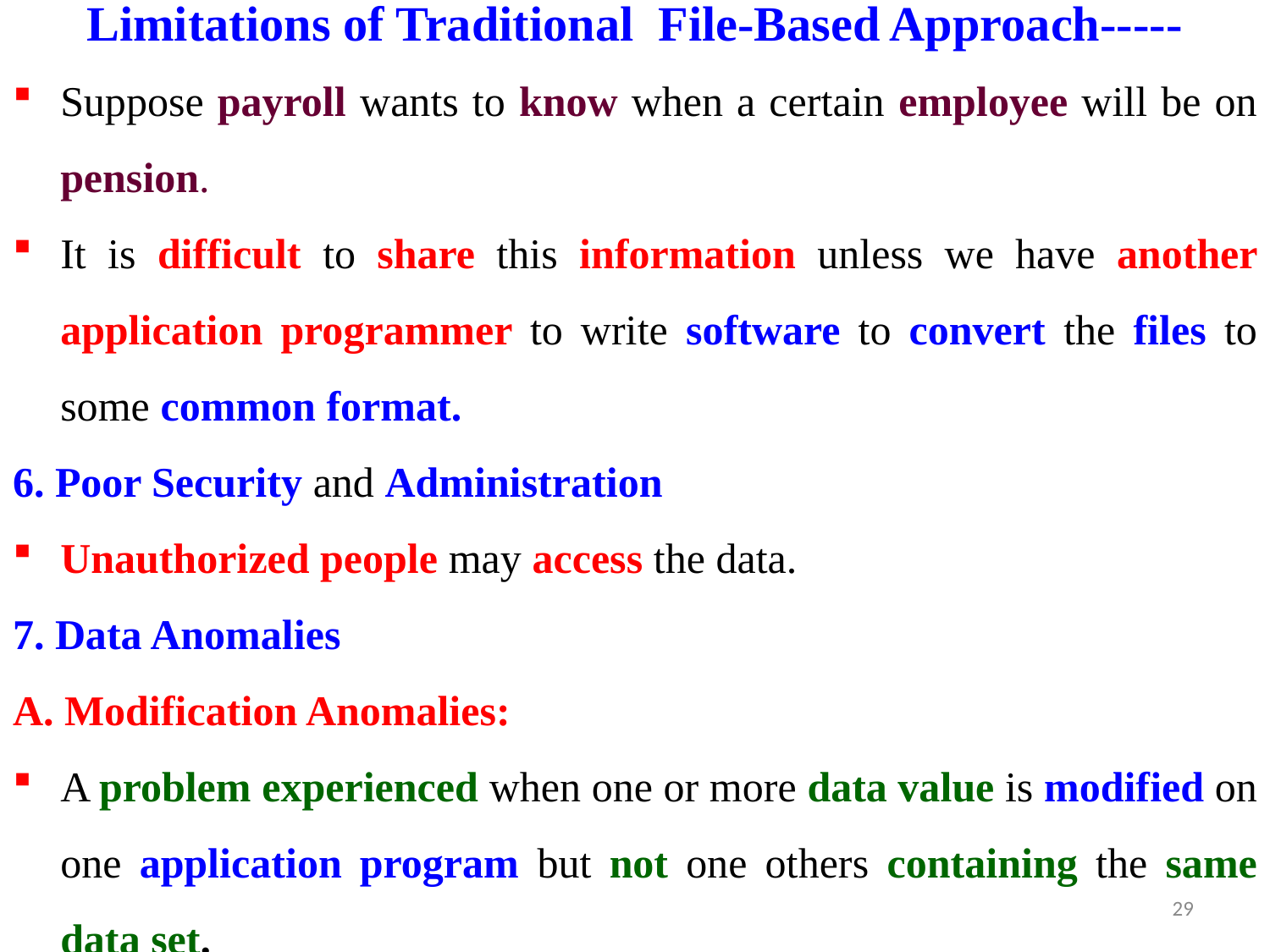

# Limitations of Traditional  File-Based Approach-----
Suppose payroll wants to know when a certain employee will be on pension.
It is difficult to share this information unless we have another application programmer to write software to convert the files to some common format.
6. Poor Security and Administration
Unauthorized people may access the data.
7. Data Anomalies
A. Modification Anomalies:
A problem experienced when one or more data value is modified on one application program but not one others containing the same data set.
29